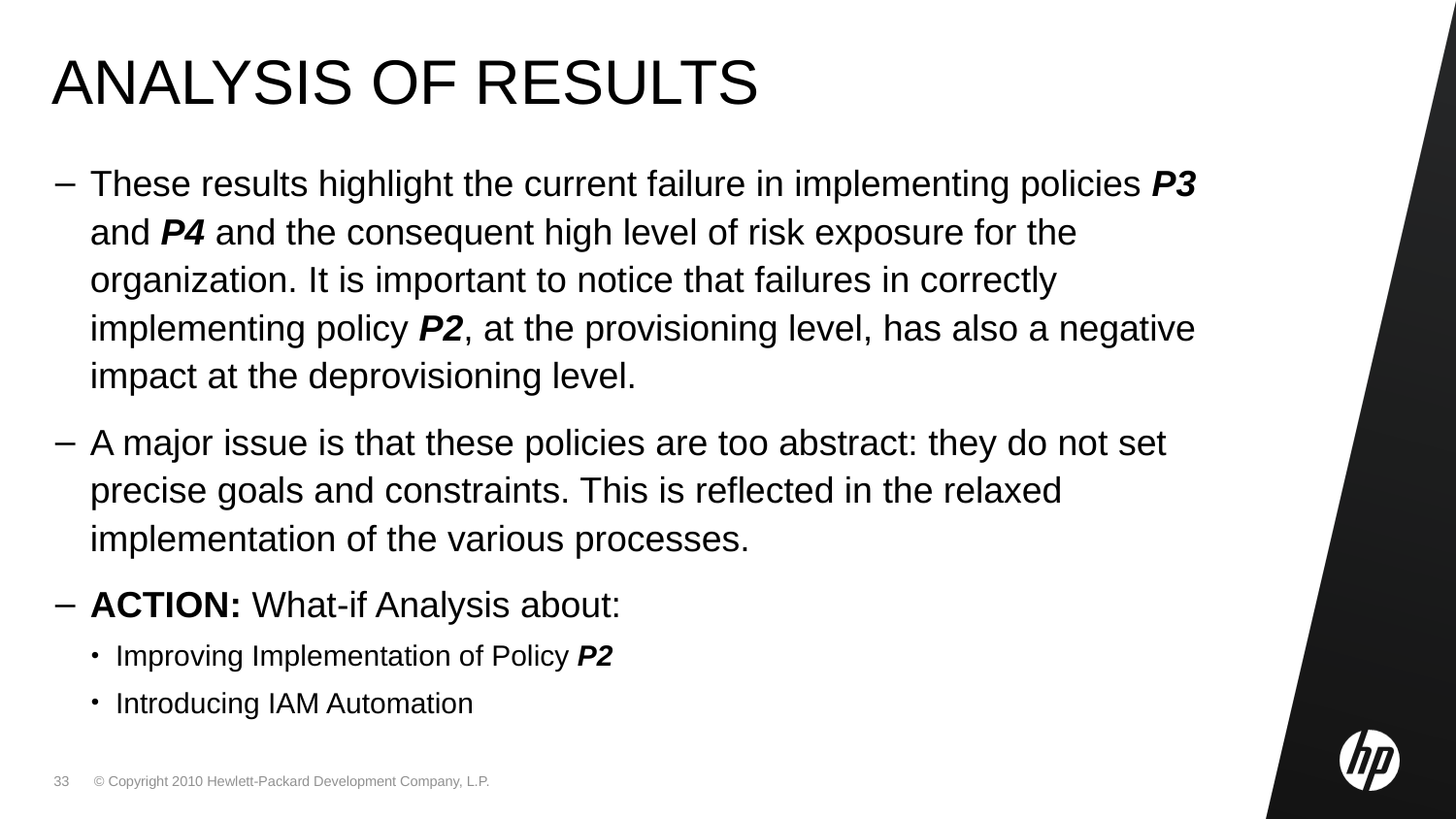

# Analysis of Results
These results highlight the current failure in implementing policies P3 and P4 and the consequent high level of risk exposure for the organization. It is important to notice that failures in correctly implementing policy P2, at the provisioning level, has also a negative impact at the deprovisioning level.
A major issue is that these policies are too abstract: they do not set precise goals and constraints. This is reflected in the relaxed implementation of the various processes.
ACTION: What-if Analysis about:
 Improving Implementation of Policy P2
 Introducing IAM Automation